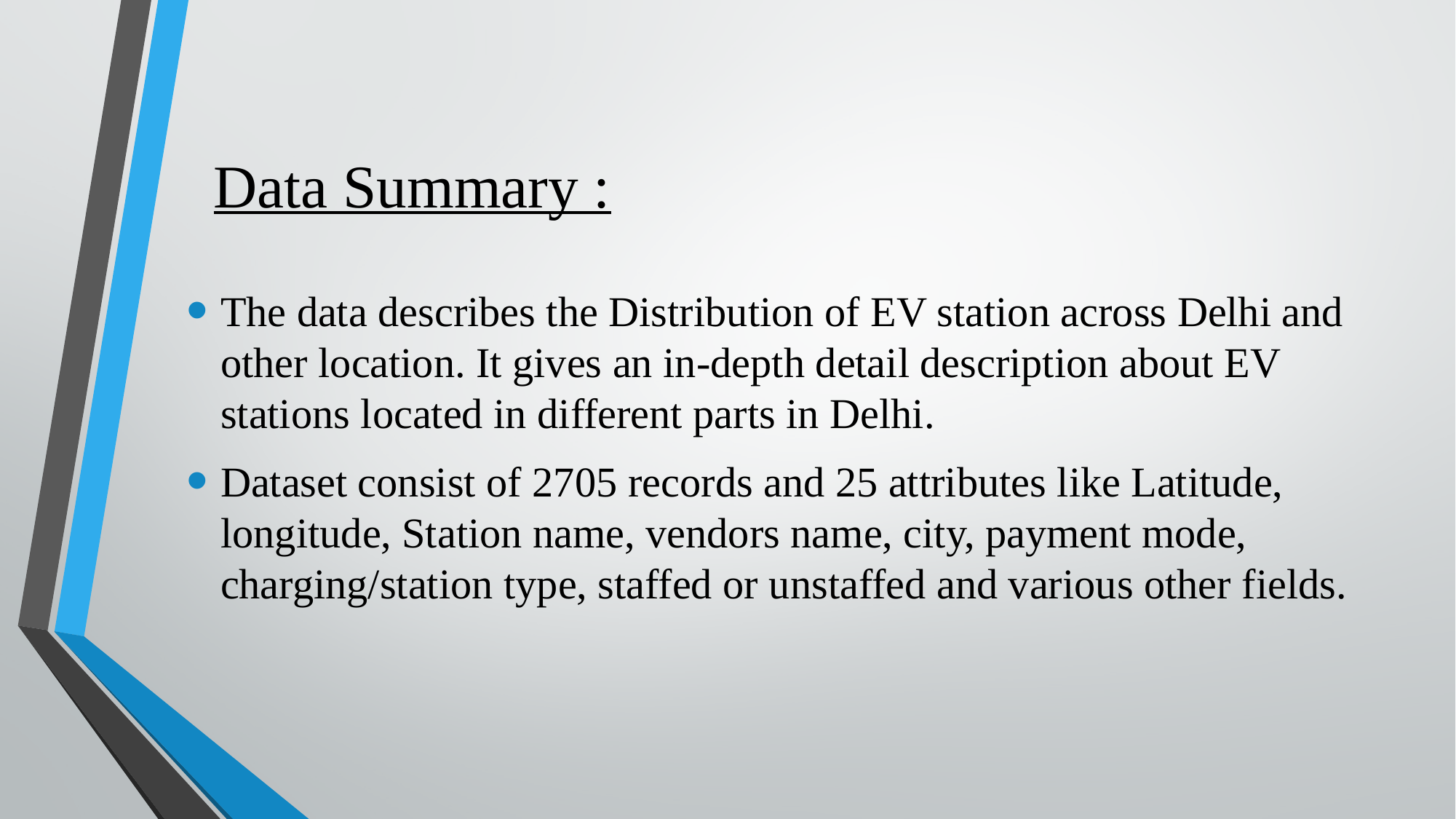

# Data Summary :
The data describes the Distribution of EV station across Delhi and other location. It gives an in-depth detail description about EV stations located in different parts in Delhi.
Dataset consist of 2705 records and 25 attributes like Latitude, longitude, Station name, vendors name, city, payment mode, charging/station type, staffed or unstaffed and various other fields.